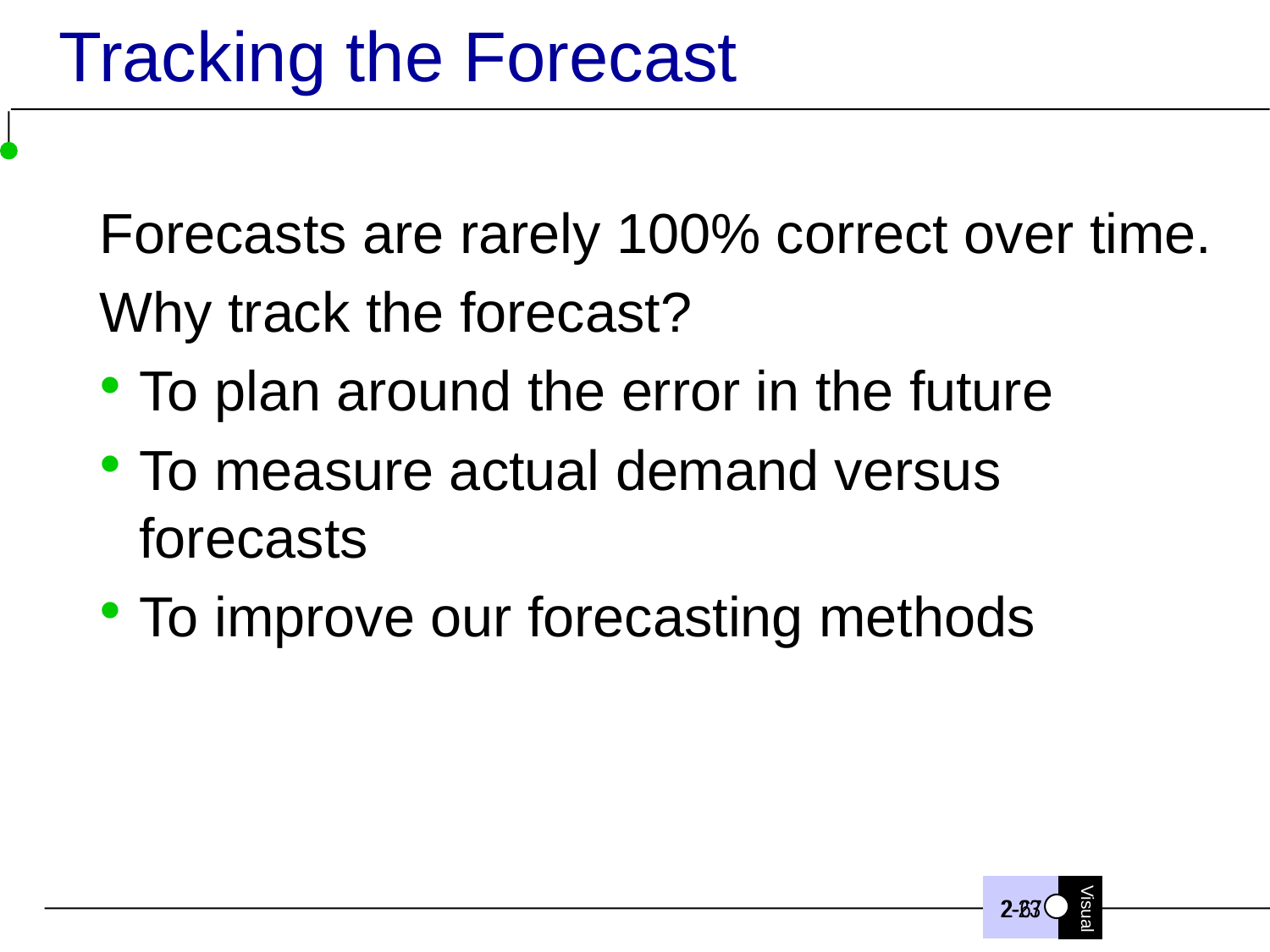

# Tracking the Forecast
Forecasts are rarely 100% correct over time.
Why track the forecast?
To plan around the error in the future
To measure actual demand versus forecasts
To improve our forecasting methods
2-23
2-67